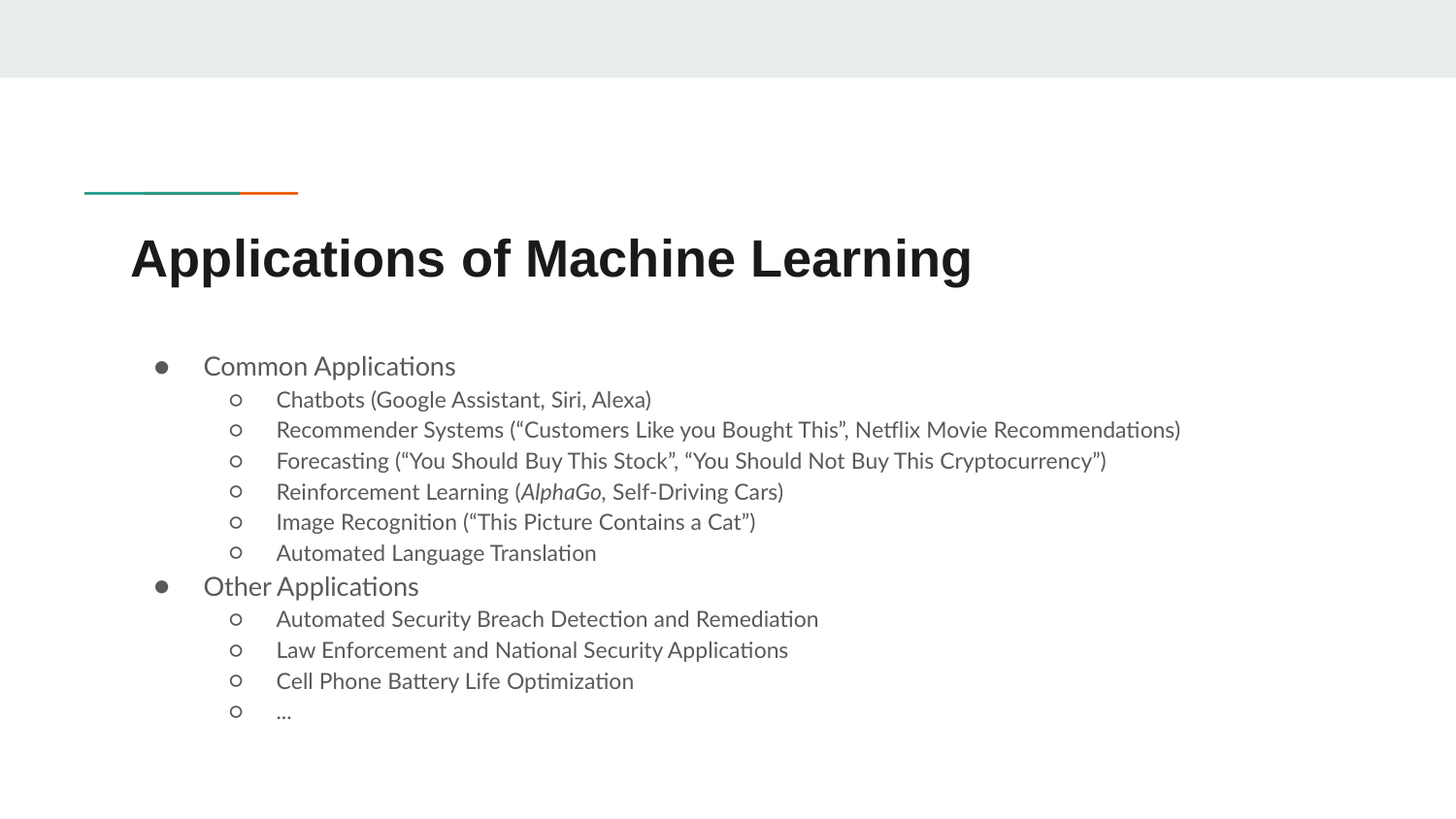

# Applications of Machine Learning
Common Applications
Chatbots (Google Assistant, Siri, Alexa)
Recommender Systems (“Customers Like you Bought This”, Netflix Movie Recommendations)
Forecasting (“You Should Buy This Stock”, “You Should Not Buy This Cryptocurrency”)
Reinforcement Learning (AlphaGo, Self-Driving Cars)
Image Recognition (“This Picture Contains a Cat”)
Automated Language Translation
Other Applications
Automated Security Breach Detection and Remediation
Law Enforcement and National Security Applications
Cell Phone Battery Life Optimization
...